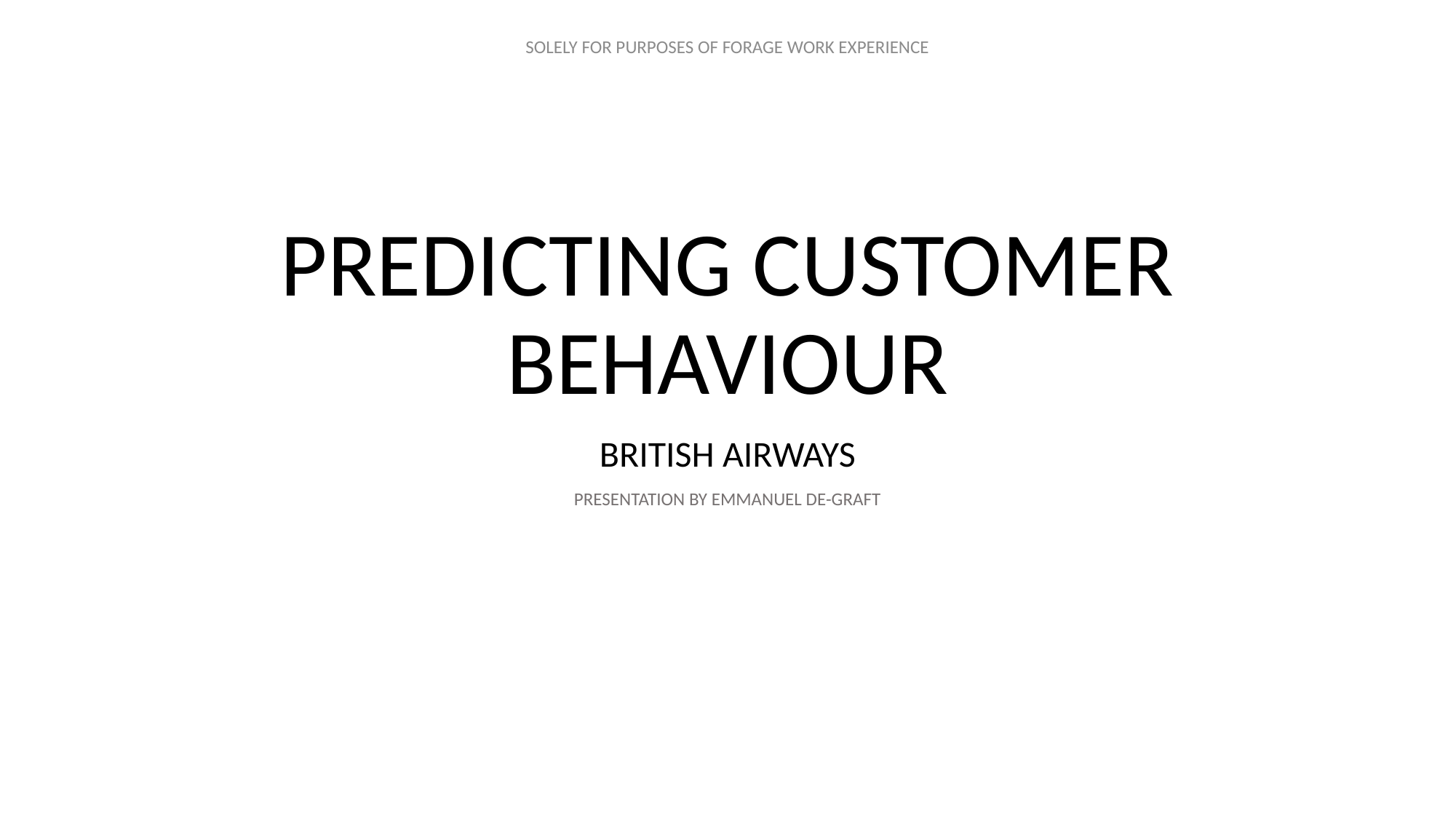

# PREDICTING CUSTOMER BEHAVIOUR
BRITISH AIRWAYS
PRESENTATION BY EMMANUEL DE-GRAFT